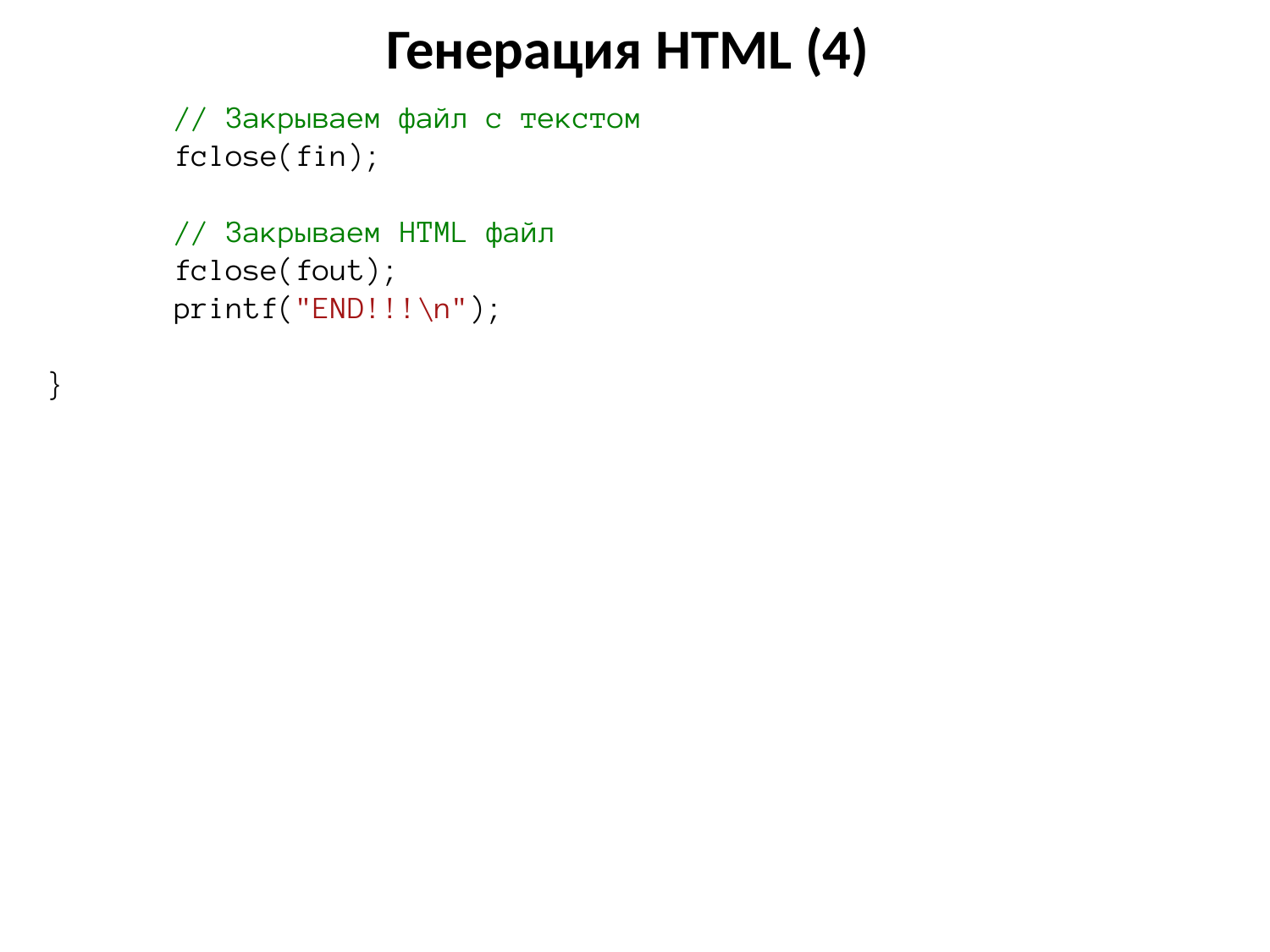

# Генерация HTML (4)
	// Закрываем файл с текстом
	fclose(fin);

	// Закрываем HTML файл
	fclose(fout);
	printf("END!!!\n");

}